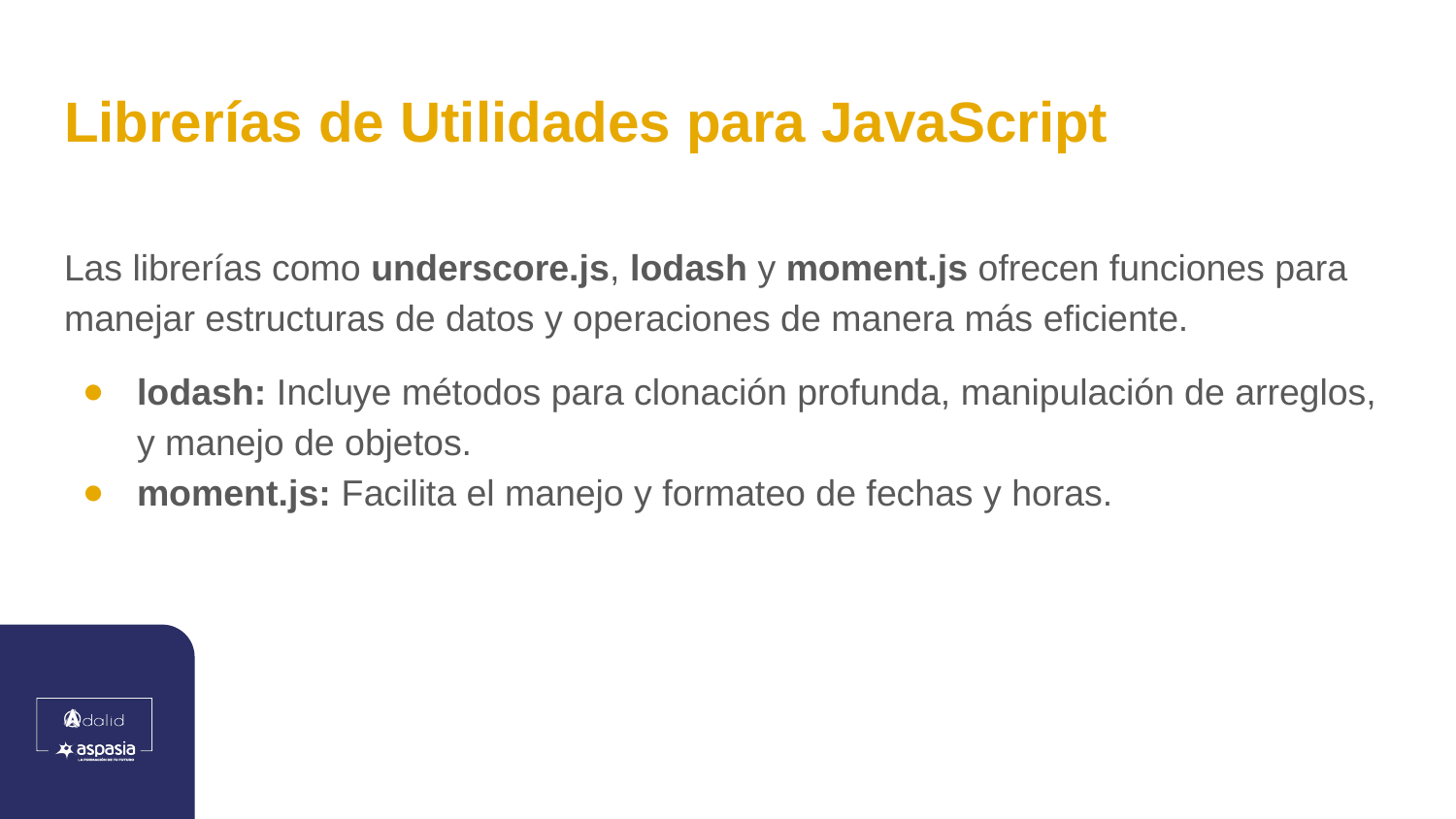

# Librerías de Utilidades para JavaScript

Las librerías como underscore.js, lodash y moment.js ofrecen funciones para manejar estructuras de datos y operaciones de manera más eficiente.
lodash: Incluye métodos para clonación profunda, manipulación de arreglos, y manejo de objetos.
moment.js: Facilita el manejo y formateo de fechas y horas.